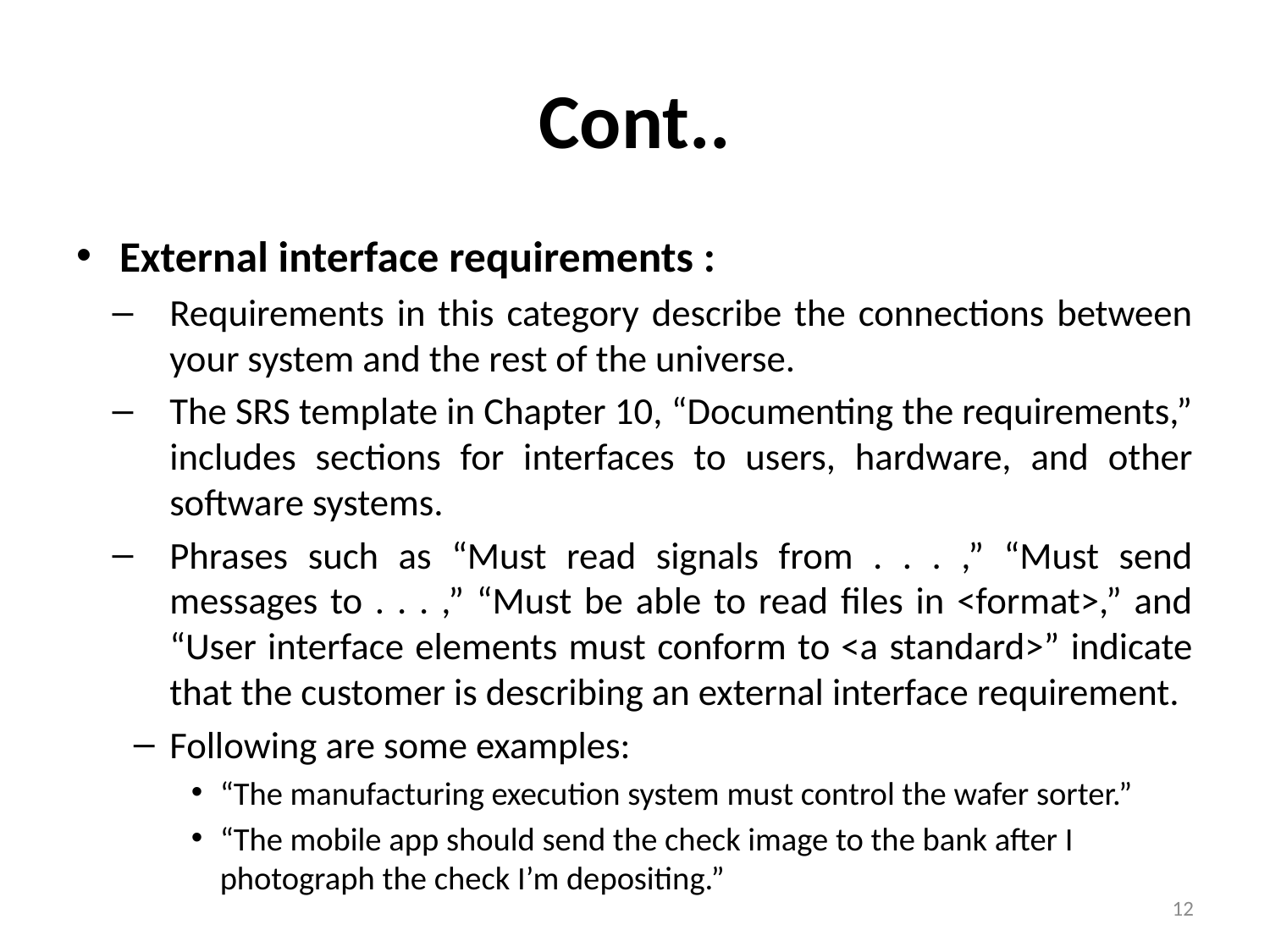

# Cont..
External interface requirements :
Requirements in this category describe the connections between your system and the rest of the universe.
The SRS template in Chapter 10, “Documenting the requirements,” includes sections for interfaces to users, hardware, and other software systems.
Phrases such as “Must read signals from . . . ,” “Must send messages to . . . ,” “Must be able to read files in <format>,” and “User interface elements must conform to <a standard>” indicate that the customer is describing an external interface requirement.
Following are some examples:
“The manufacturing execution system must control the wafer sorter.”
“The mobile app should send the check image to the bank after I photograph the check I’m depositing.”

12